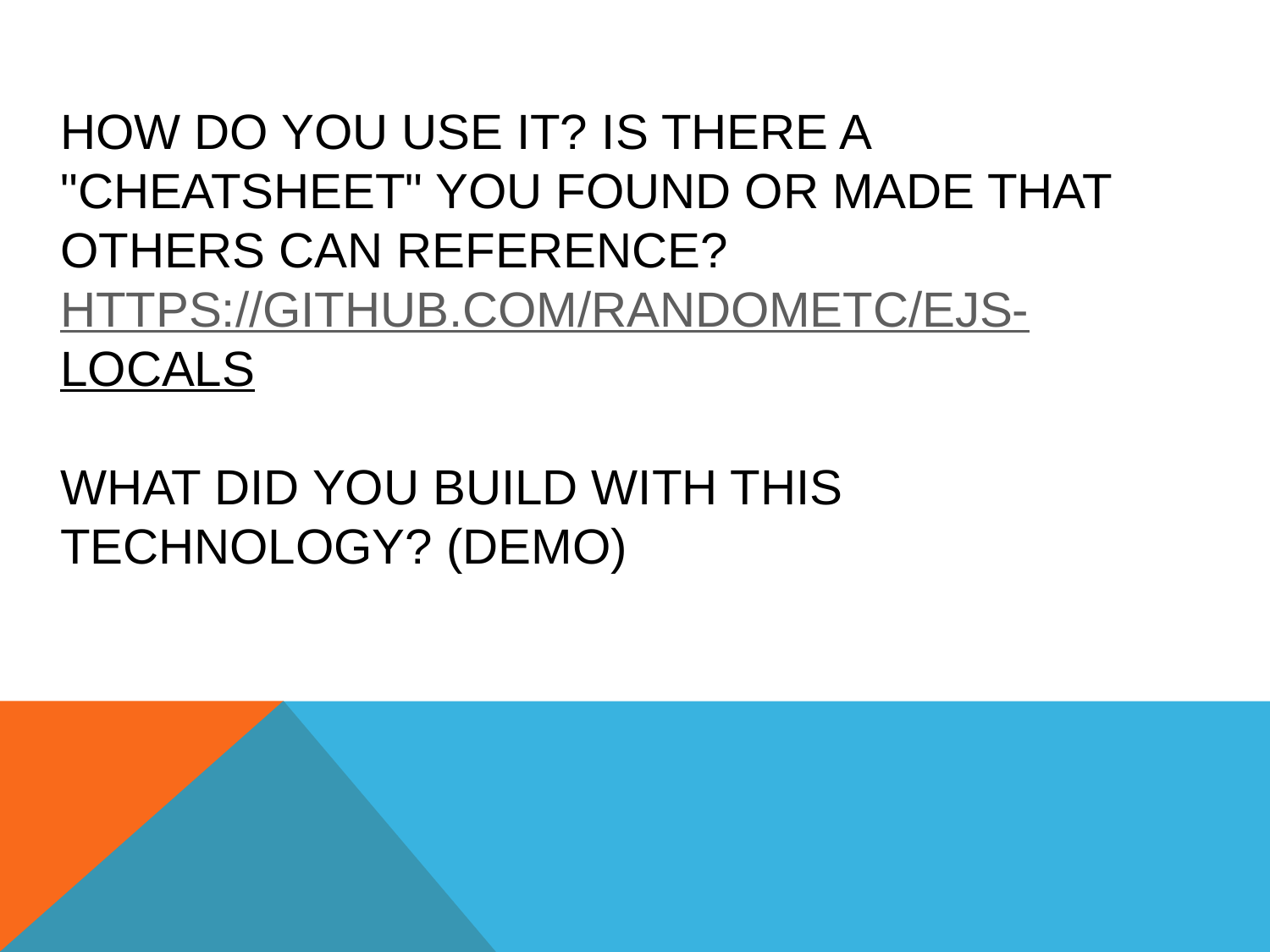

# How do you use it? Is there a "cheatsheet" you found or made that others can reference? https://github.com/RandomEtc/ejs-locals What did you build with this technology? (demo)